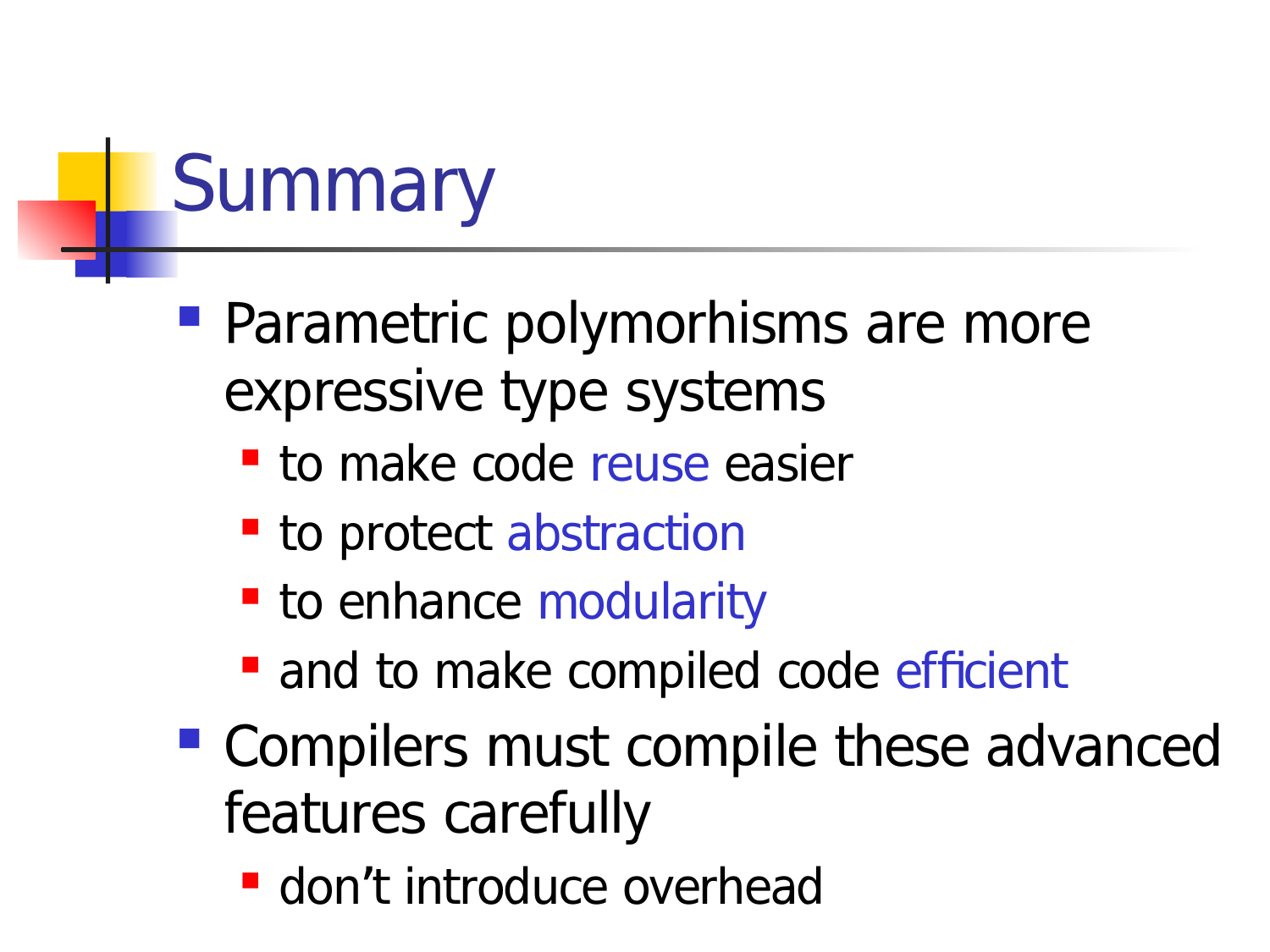

# Summary
Parametric polymorhisms are more expressive type systems
to make code reuse easier
to protect abstraction
to enhance modularity
and to make compiled code efficient
Compilers must compile these advanced features carefully
don’t introduce overhead